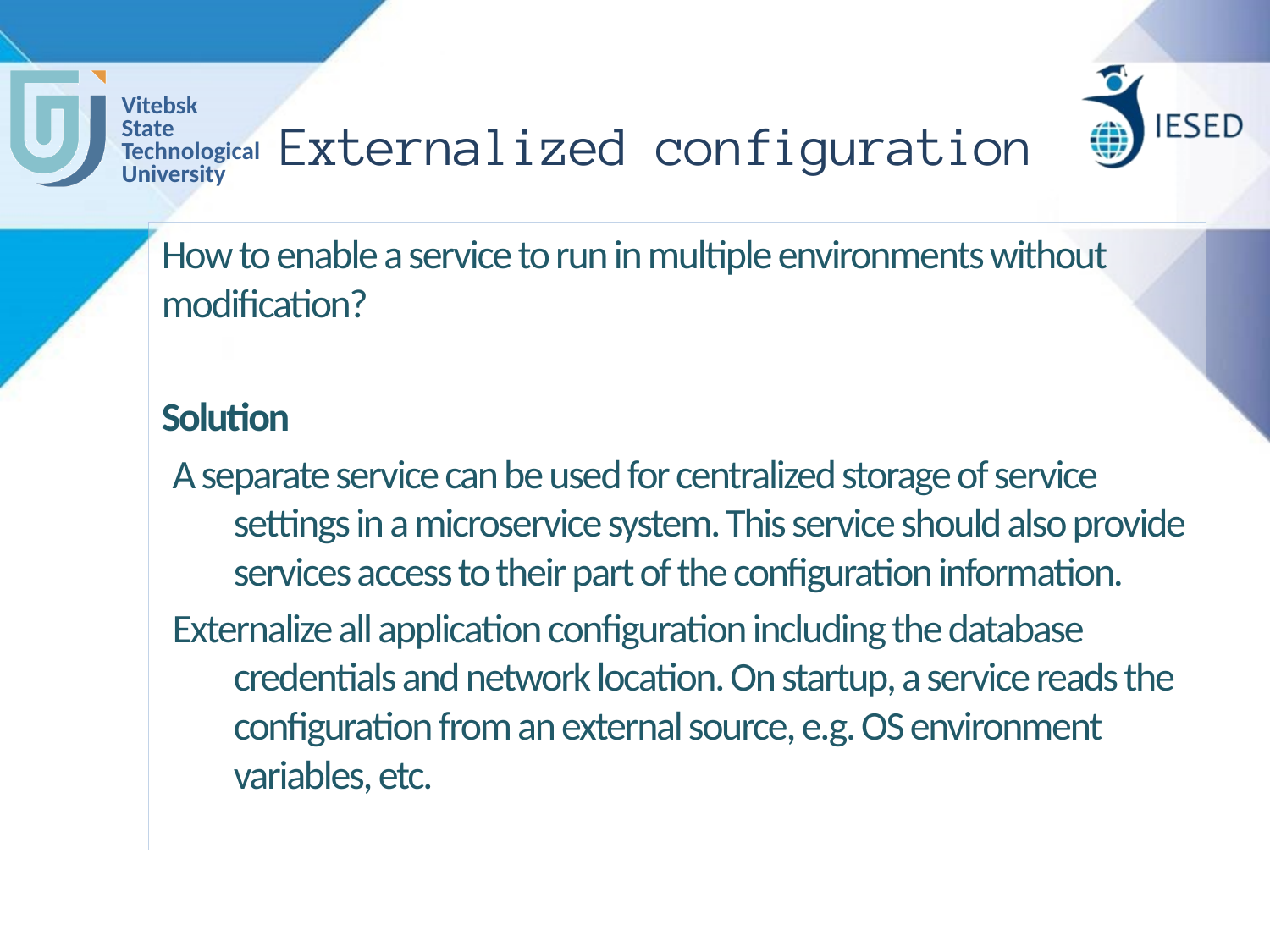

# Externalized configuration
How to enable a service to run in multiple environments without modification?

Solution
A separate service can be used for centralized storage of service settings in a microservice system. This service should also provide services access to their part of the configuration information.
Externalize all application configuration including the database credentials and network location. On startup, a service reads the configuration from an external source, e.g. OS environment variables, etc.